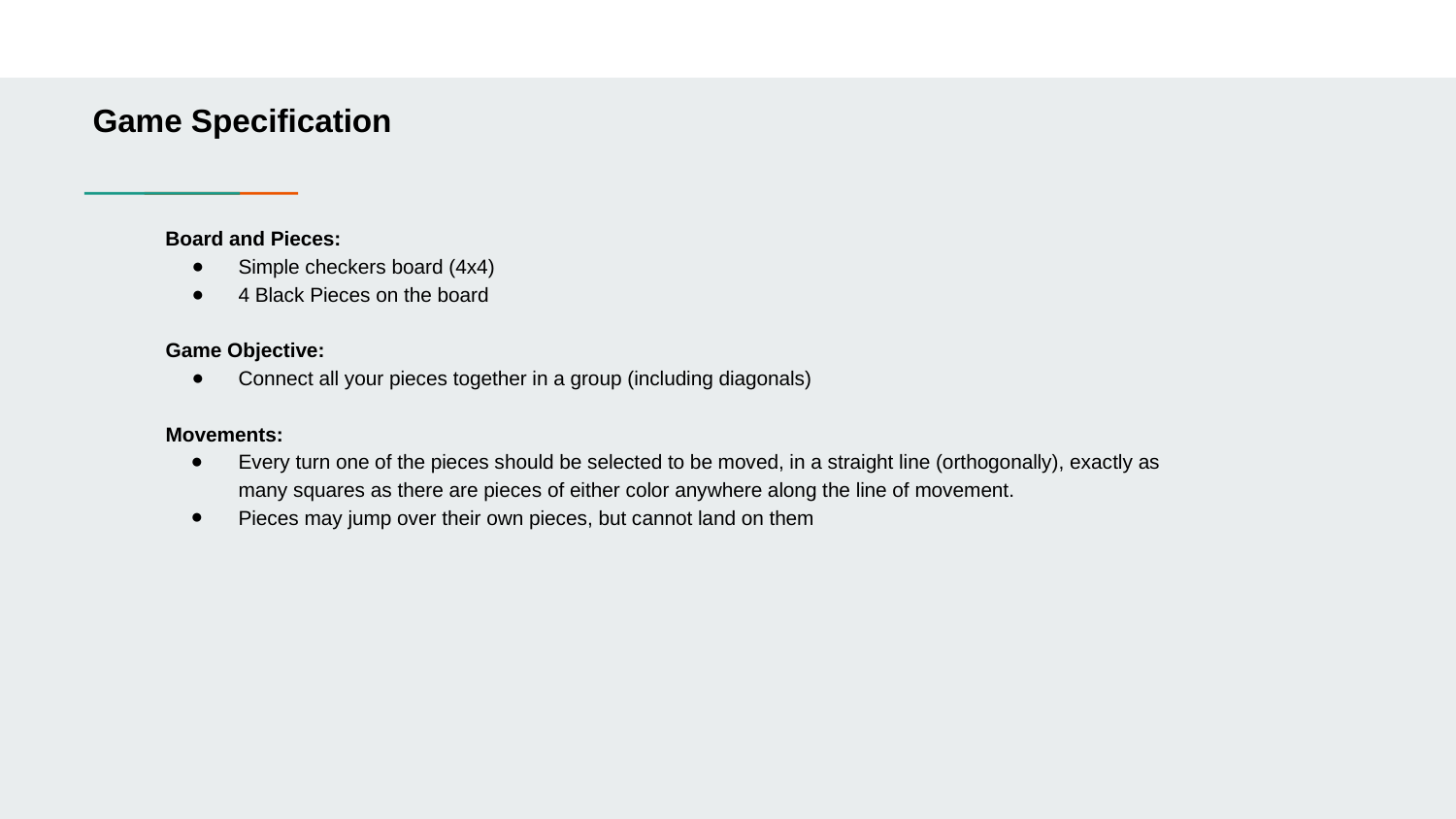

Game Specification

             Board and Pieces:
Simple checkers board (4x4)
4 Black Pieces on the board

Game Objective:
Connect all your pieces together in a group (including diagonals)

Movements:
Every turn one of the pieces should be selected to be moved, in a straight line (orthogonally), exactly as many squares as there are pieces of either color anywhere along the line of movement.
Pieces may jump over their own pieces, but cannot land on them